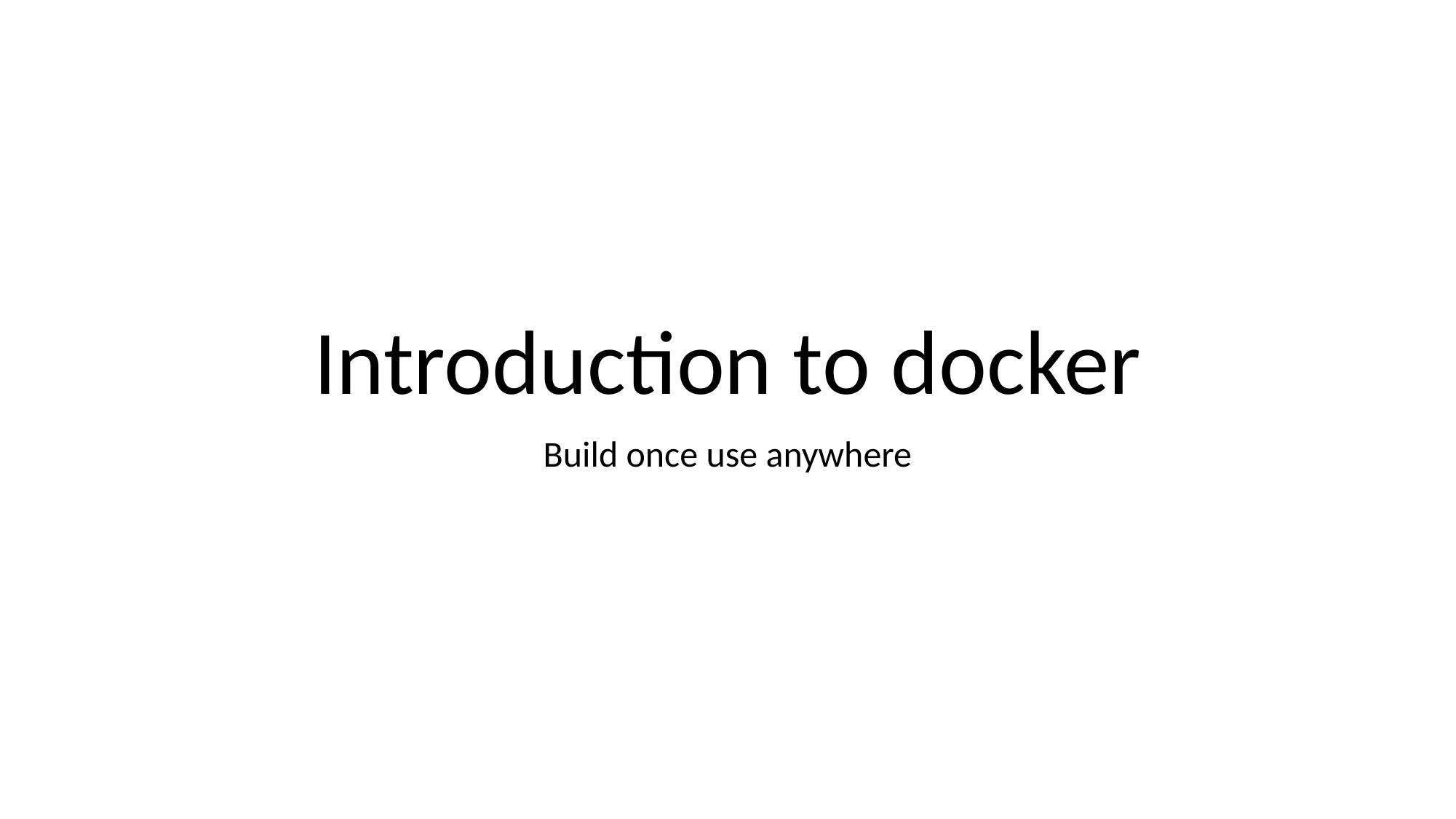

# Introduction to docker
Build once use anywhere